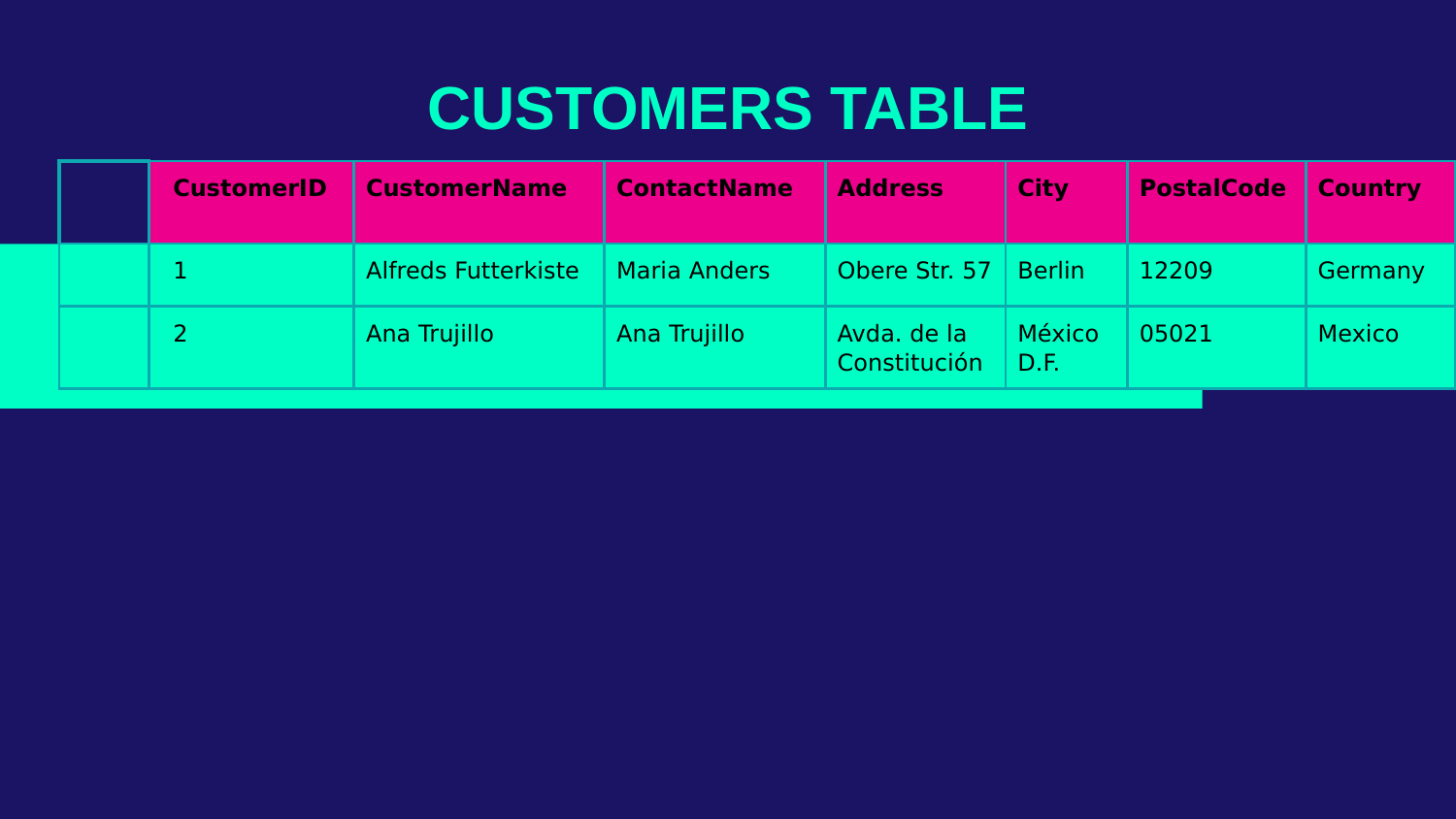

# CUSTOMERS TABLE

|  | CustomerID | CustomerName | ContactName | Address | City | PostalCode | Country |
| --- | --- | --- | --- | --- | --- | --- | --- |
|  | 1 | Alfreds Futterkiste | Maria Anders | Obere Str. 57 | Berlin | 12209 | Germany |
|  | 2 | Ana Trujillo | Ana Trujillo | Avda. de la Constitución | México D.F. | 05021 | Mexico |